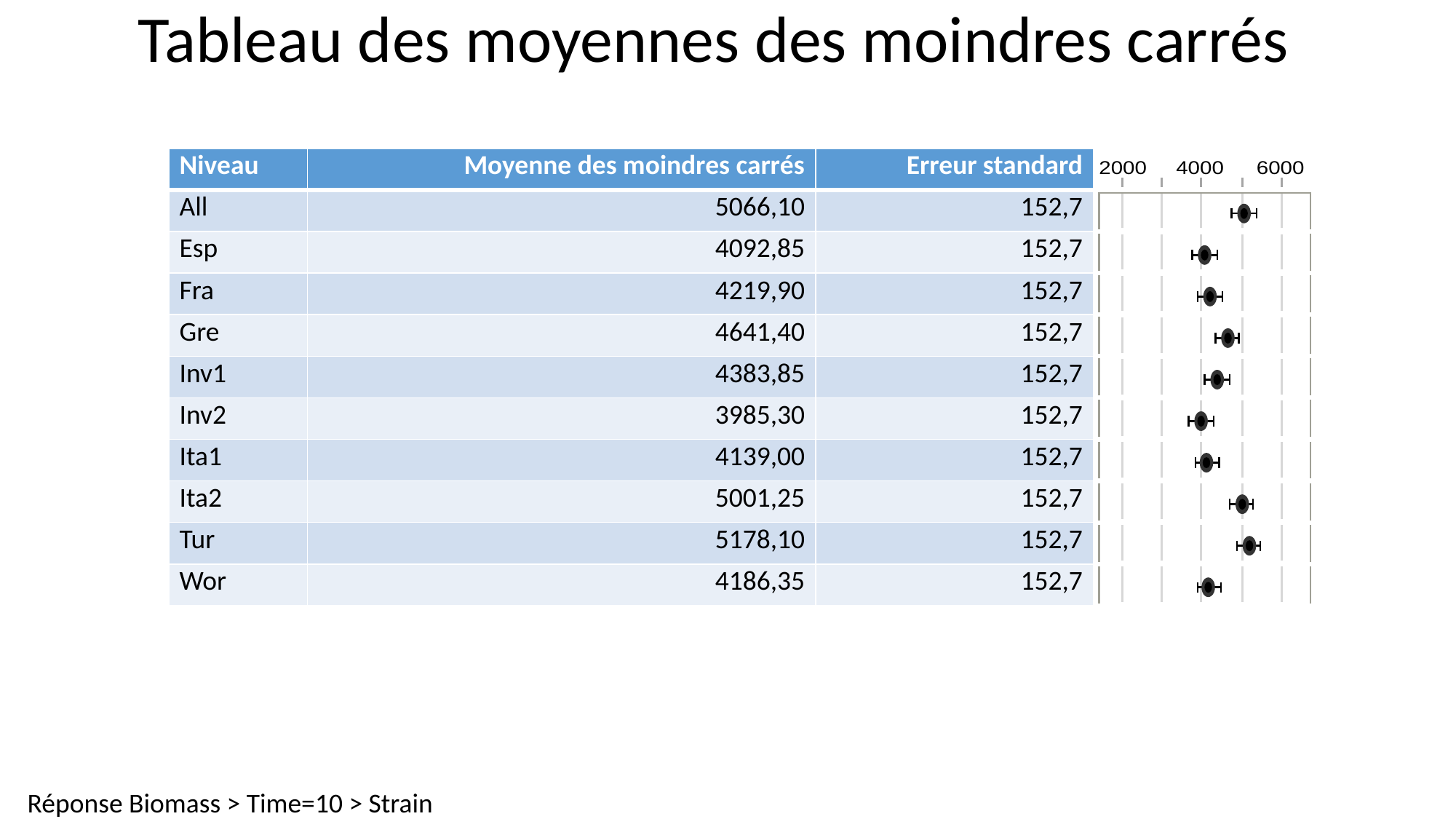

# Tableau des moyennes des moindres carrés
| Niveau | Moyenne des moindres carrés | Erreur standard |  |
| --- | --- | --- | --- |
| All | 5066,10 | 152,7 |  |
| Esp | 4092,85 | 152,7 |  |
| Fra | 4219,90 | 152,7 |  |
| Gre | 4641,40 | 152,7 |  |
| Inv1 | 4383,85 | 152,7 |  |
| Inv2 | 3985,30 | 152,7 |  |
| Ita1 | 4139,00 | 152,7 |  |
| Ita2 | 5001,25 | 152,7 |  |
| Tur | 5178,10 | 152,7 |  |
| Wor | 4186,35 | 152,7 |  |
Réponse Biomass > Time=10 > Strain